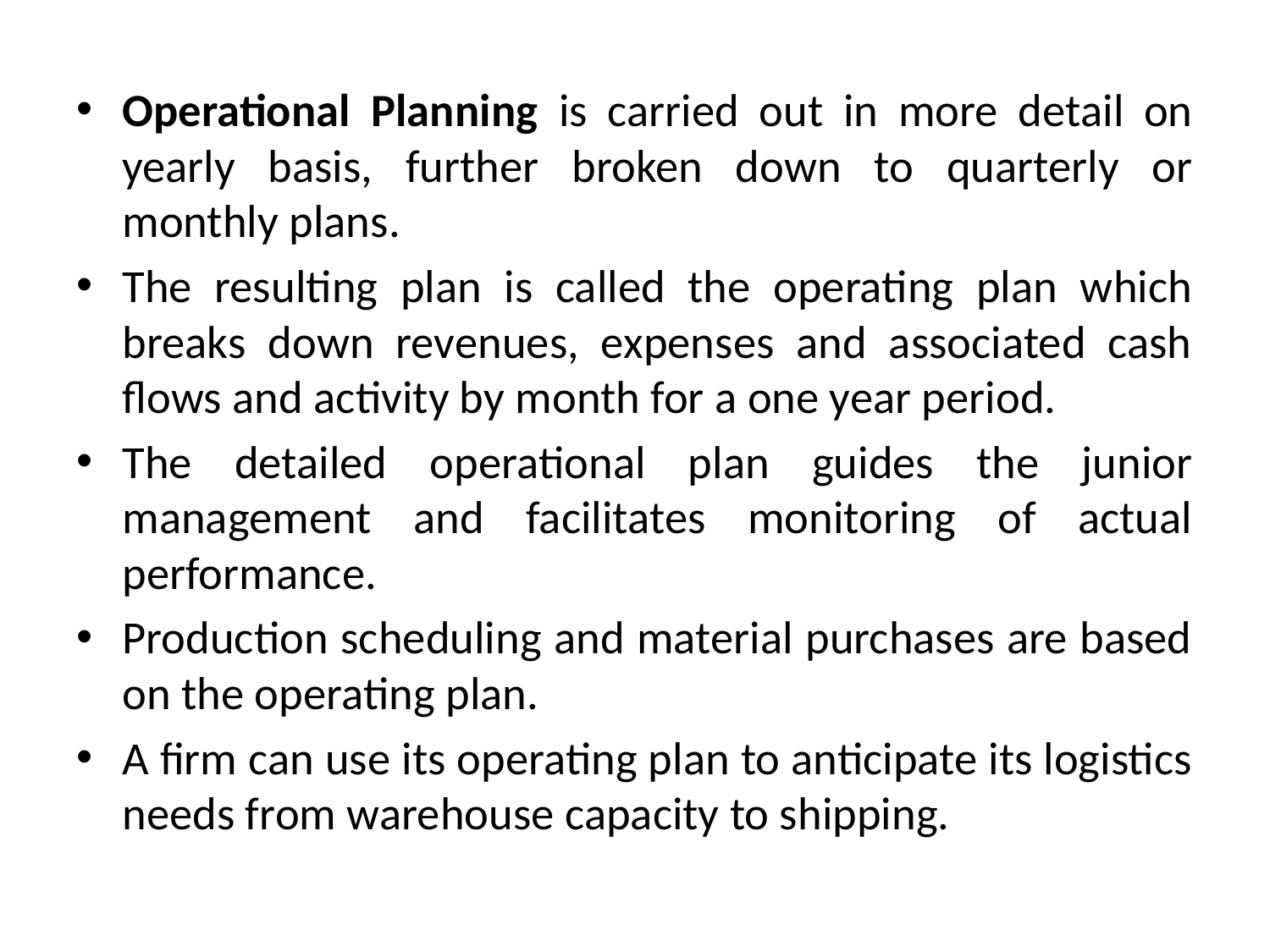

Operational Planning is carried out in more detail on yearly basis, further broken down to quarterly or monthly plans.
The resulting plan is called the operating plan which breaks down revenues, expenses and associated cash flows and activity by month for a one year period.
The detailed operational plan guides the junior management and facilitates monitoring of actual performance.
Production scheduling and material purchases are based on the operating plan.
A firm can use its operating plan to anticipate its logistics needs from warehouse capacity to shipping.